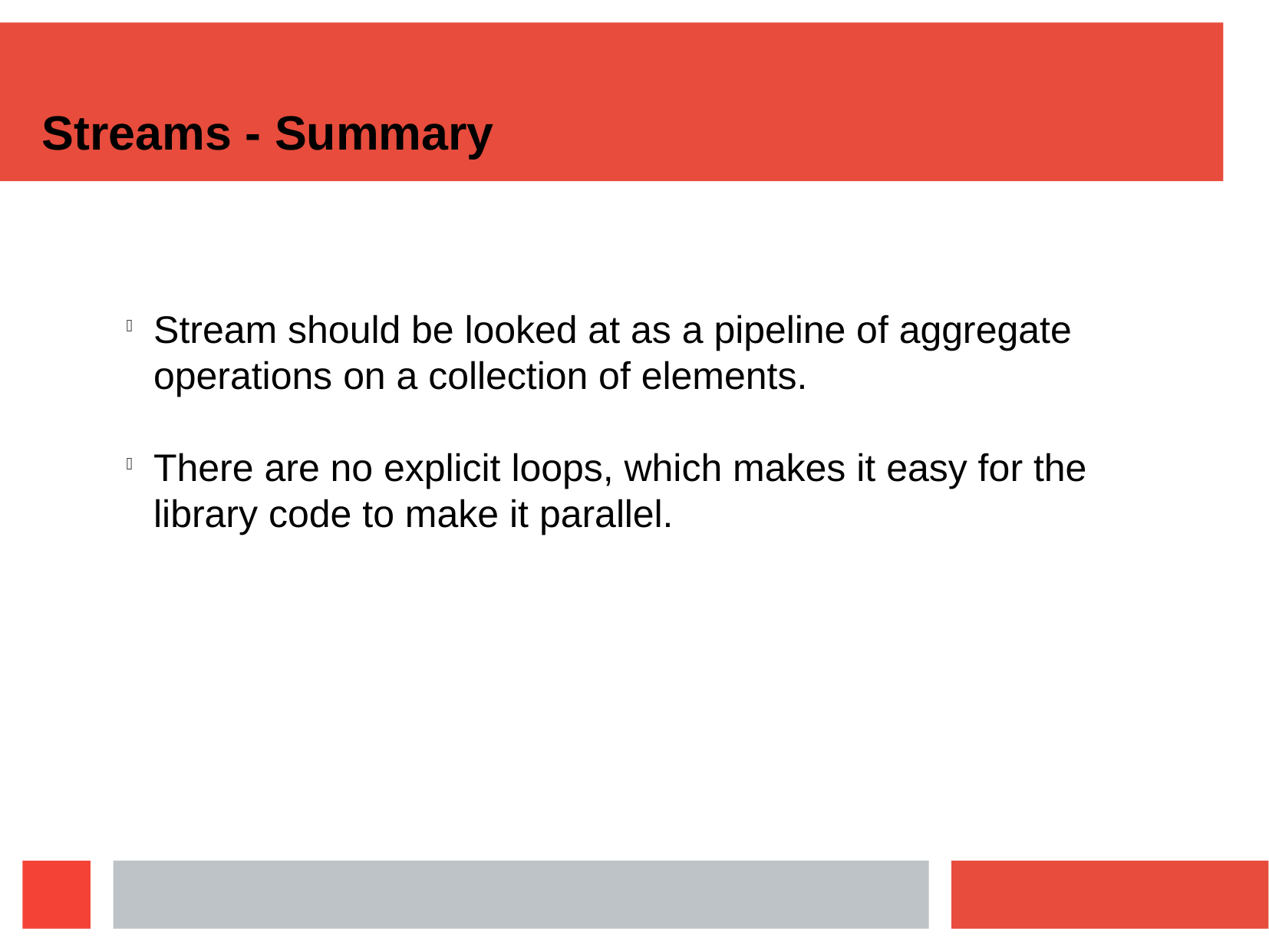

Streams - Summary
Stream should be looked at as a pipeline of aggregate operations on a collection of elements.

There are no explicit loops, which makes it easy for the library code to make it parallel.